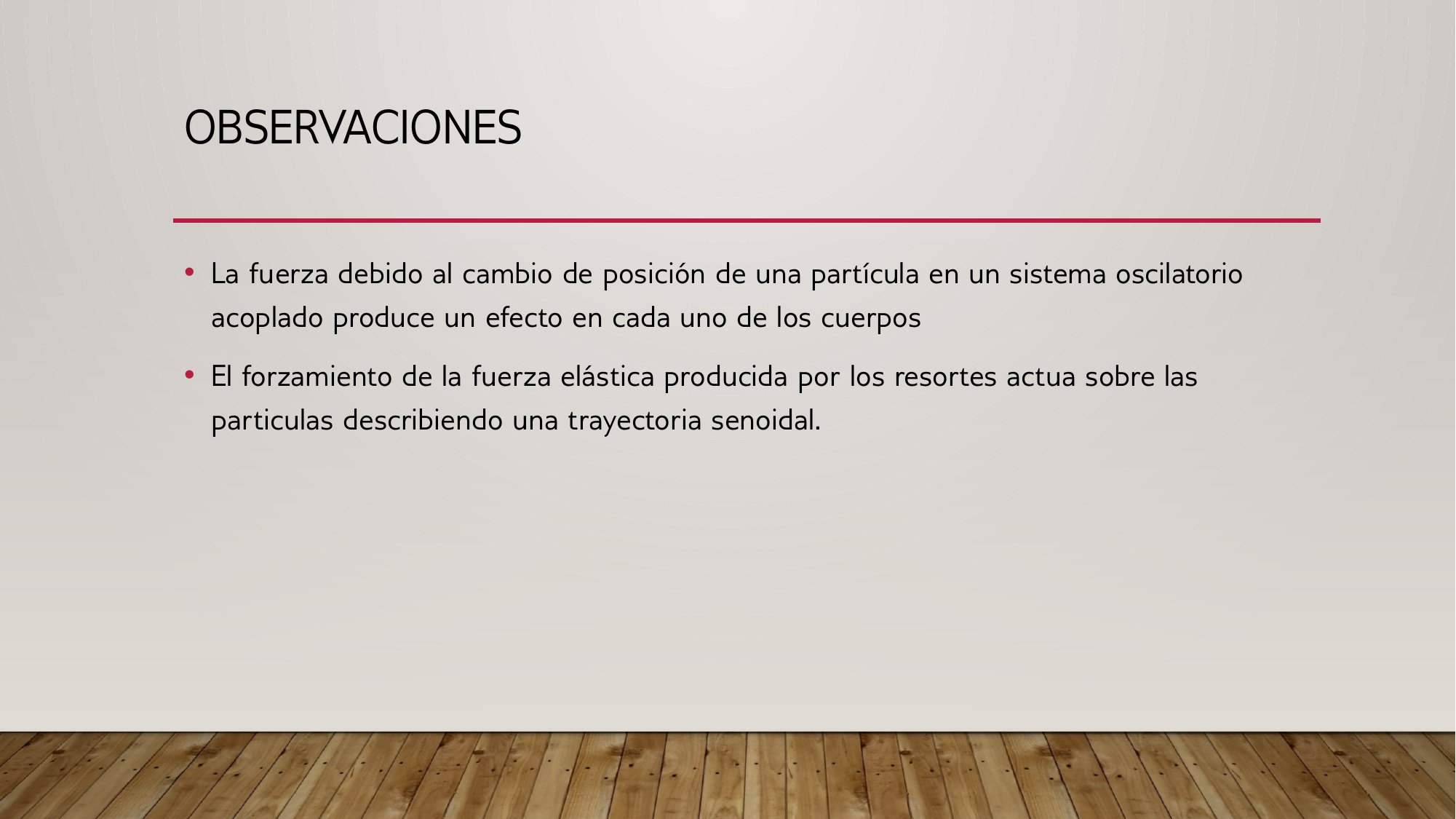

# OBSERVACIONES
La fuerza debido al cambio de posición de una partícula en un sistema oscilatorio acoplado produce un efecto en cada uno de los cuerpos
El forzamiento de la fuerza elástica producida por los resortes actua sobre las particulas describiendo una trayectoria senoidal.